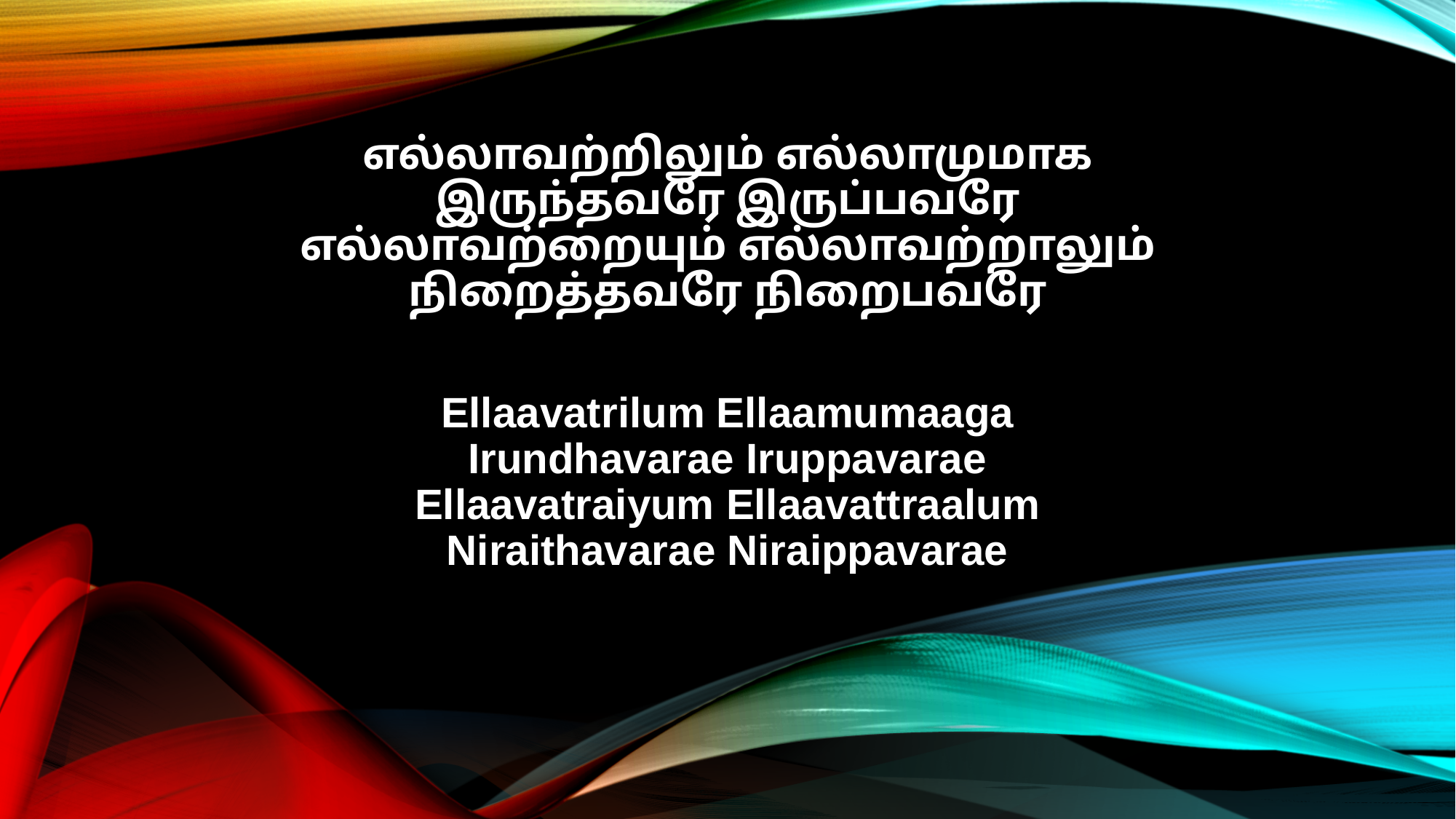

எல்லாவற்றிலும் எல்லாமுமாக
இருந்தவரே இருப்பவரே
எல்லாவற்றையும் எல்லாவற்றாலும்
நிறைத்தவரே நிறைபவரே

Ellaavatrilum Ellaamumaaga
Irundhavarae Iruppavarae
Ellaavatraiyum Ellaavattraalum
Niraithavarae Niraippavarae